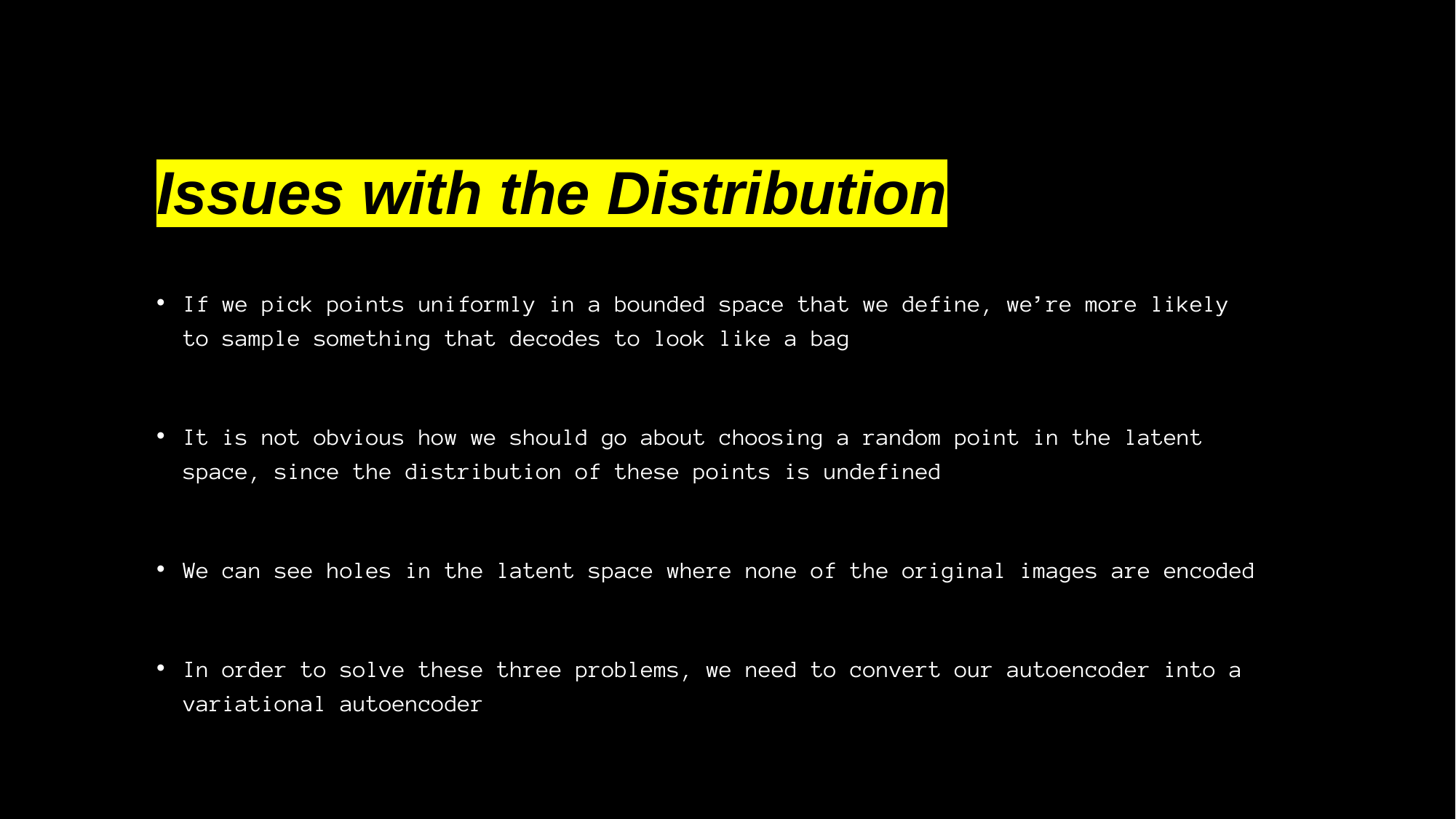

# Issues with the Distribution
If we pick points uniformly in a bounded space that we define, we’re more likely to sample something that decodes to look like a bag

It is not obvious how we should go about choosing a random point in the latent space, since the distribution of these points is undefined

We can see holes in the latent space where none of the original images are encoded

In order to solve these three problems, we need to convert our autoencoder into a variational autoencoder